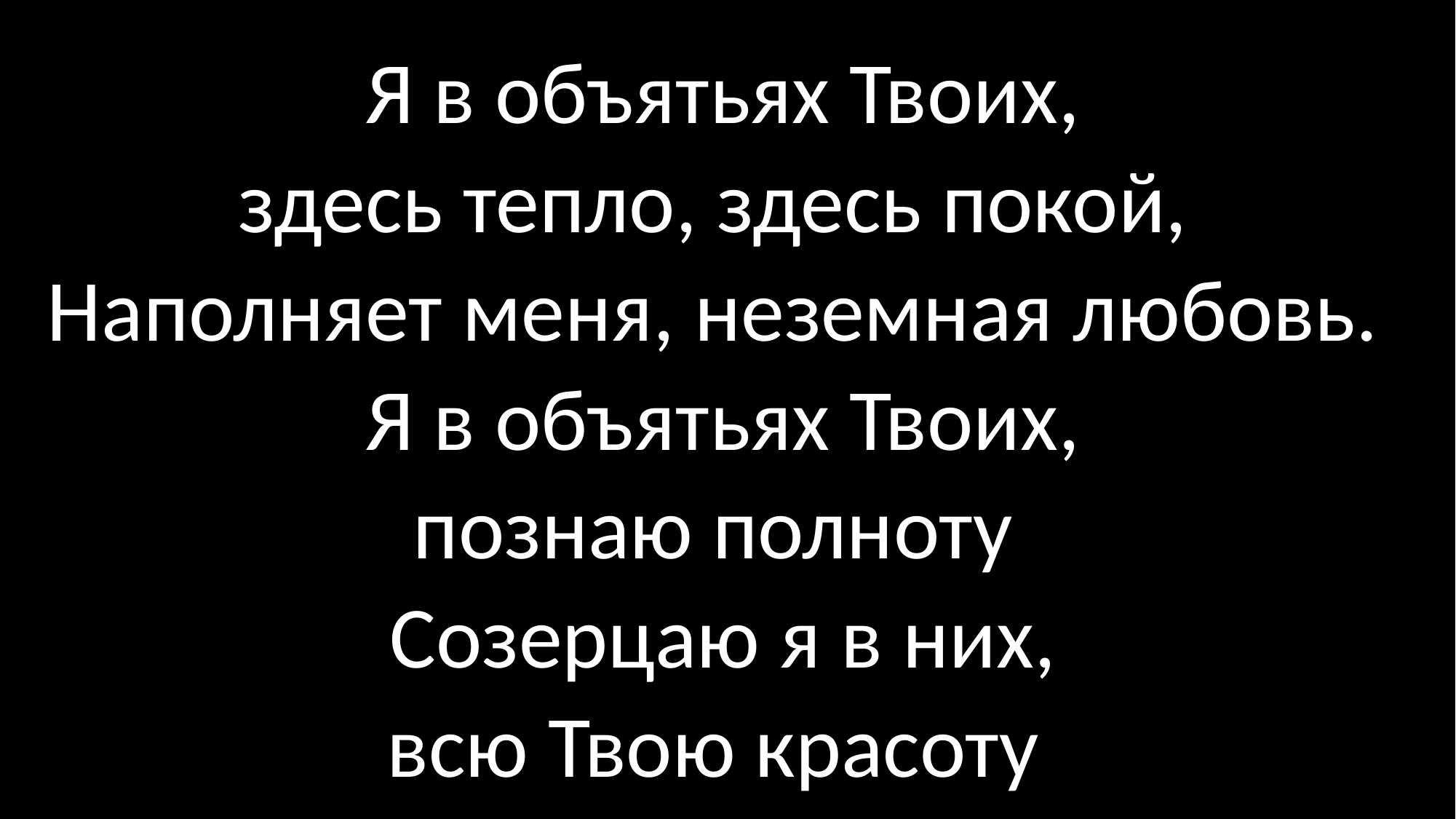

Я в объятьях Твоих,
здесь тепло, здесь покой,
Наполняет меня, неземная любовь.
Я в объятьях Твоих,
познаю полноту
Созерцаю я в них,
всю Твою красоту